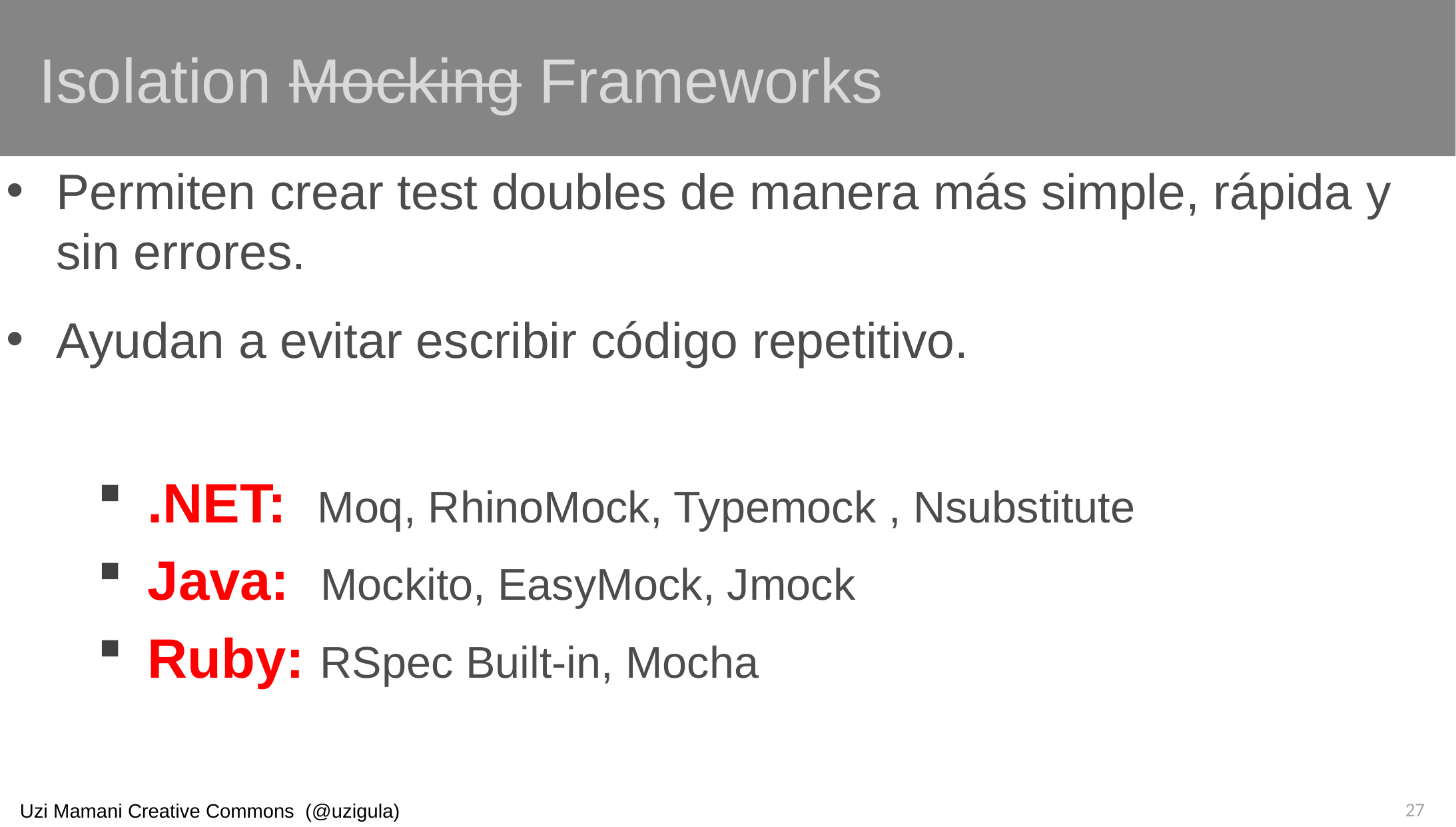

# Isolation Mocking Frameworks
Permiten crear test doubles de manera más simple, rápida y sin errores.
Ayudan a evitar escribir código repetitivo.

.NET:  Moq, RhinoMock, Typemock , Nsubstitute
Java:  Mockito, EasyMock, Jmock
Ruby: RSpec Built-in, Mocha

27
Uzi Mamani Creative Commons  (@uzigula)